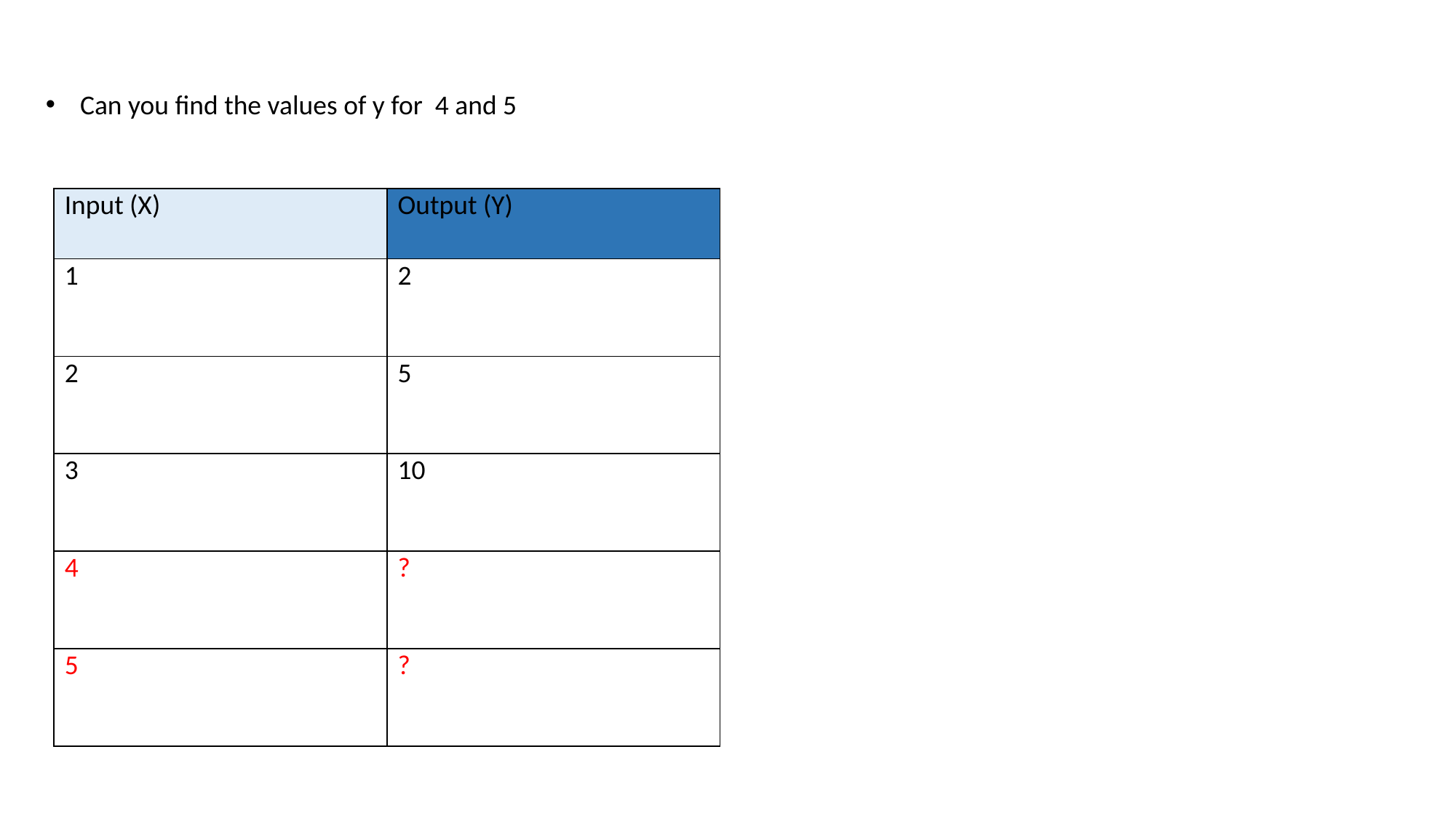

Can you find the values of y for  4 and 5
| Input (X) | Output (Y) |
| --- | --- |
| 1 | 2 |
| 2 | 5 |
| 3 | 10 |
| 4 | ? |
| 5 | ? |